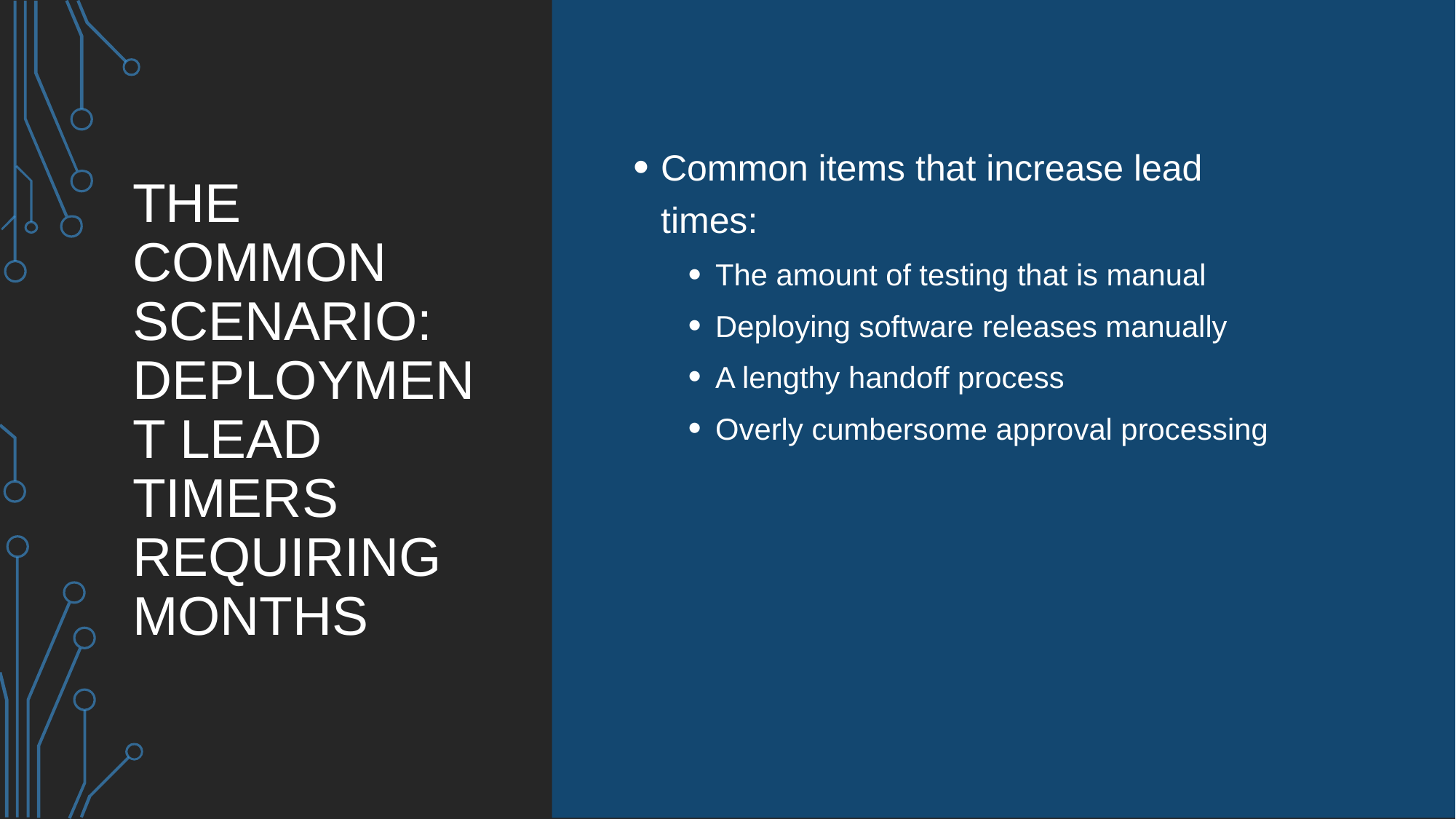

# The Common Scenario: Deployment Lead Timers Requiring Months
Common items that increase lead times:
The amount of testing that is manual
Deploying software releases manually
A lengthy handoff process
Overly cumbersome approval processing